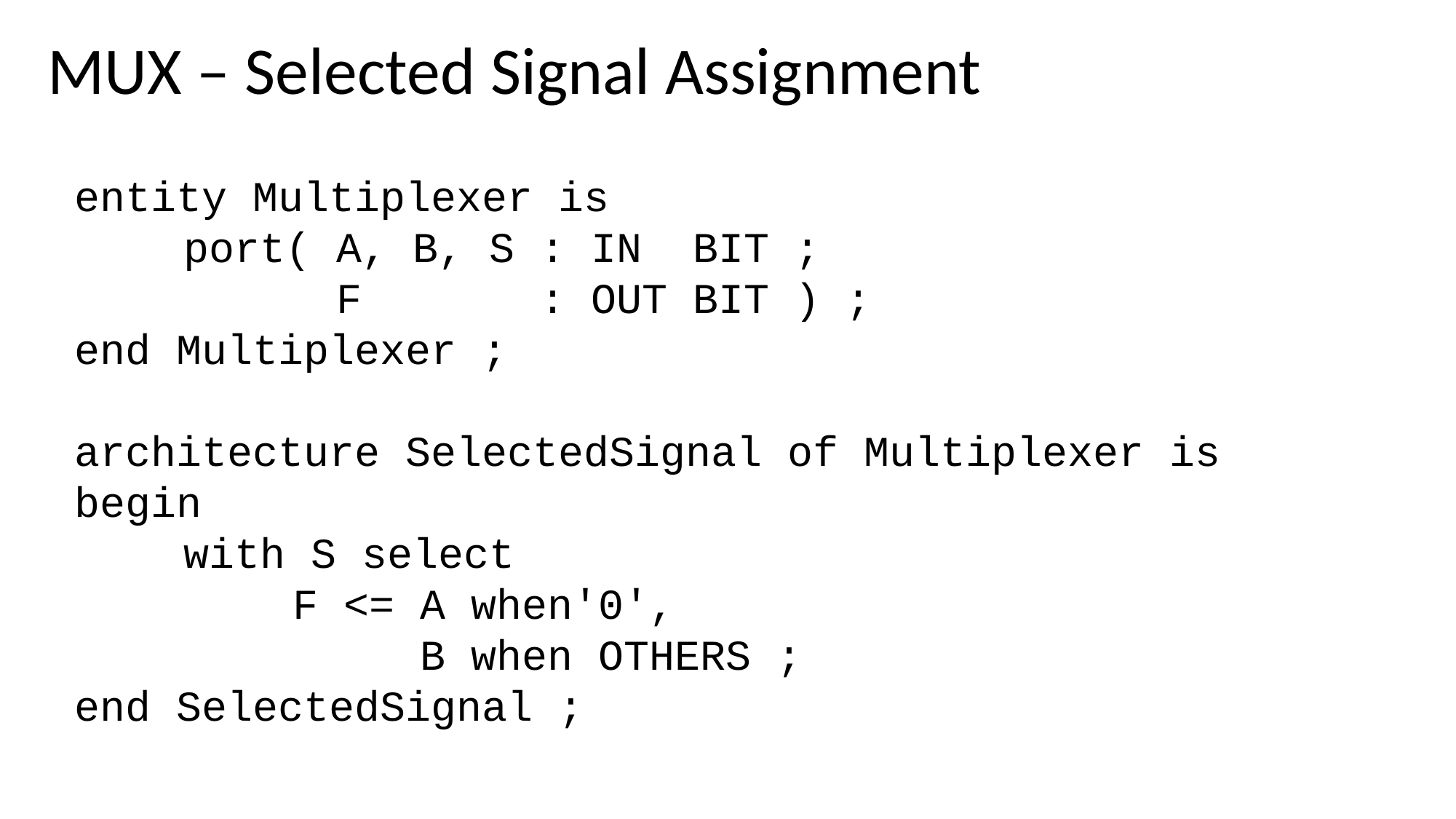

# MUX – Selected Signal Assignment
entity Multiplexer is
	port( A, B, S : IN  BIT ;
	      F       : OUT BIT ) ;
end Multiplexer ;

architecture SelectedSignal of Multiplexer is
begin
	with S select
		F <= A when'0',
		     B when OTHERS ;
end SelectedSignal ;